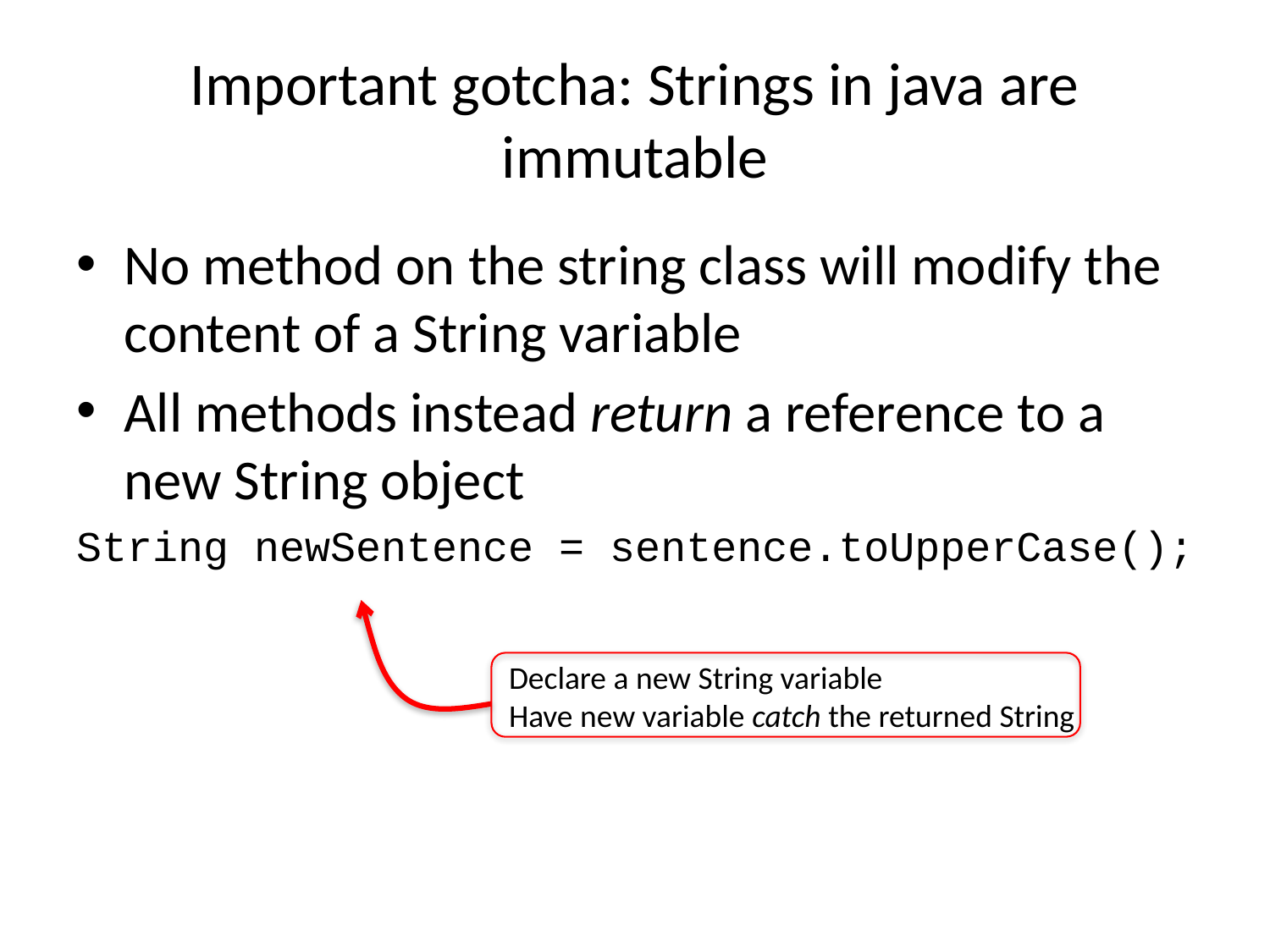

# Important gotcha: Strings in java are immutable
No method on the string class will modify the content of a String variable
All methods instead return a reference to a new String object
String newSentence = sentence.toUpperCase();

Declare a new String variable
Have new variable catch the returned String